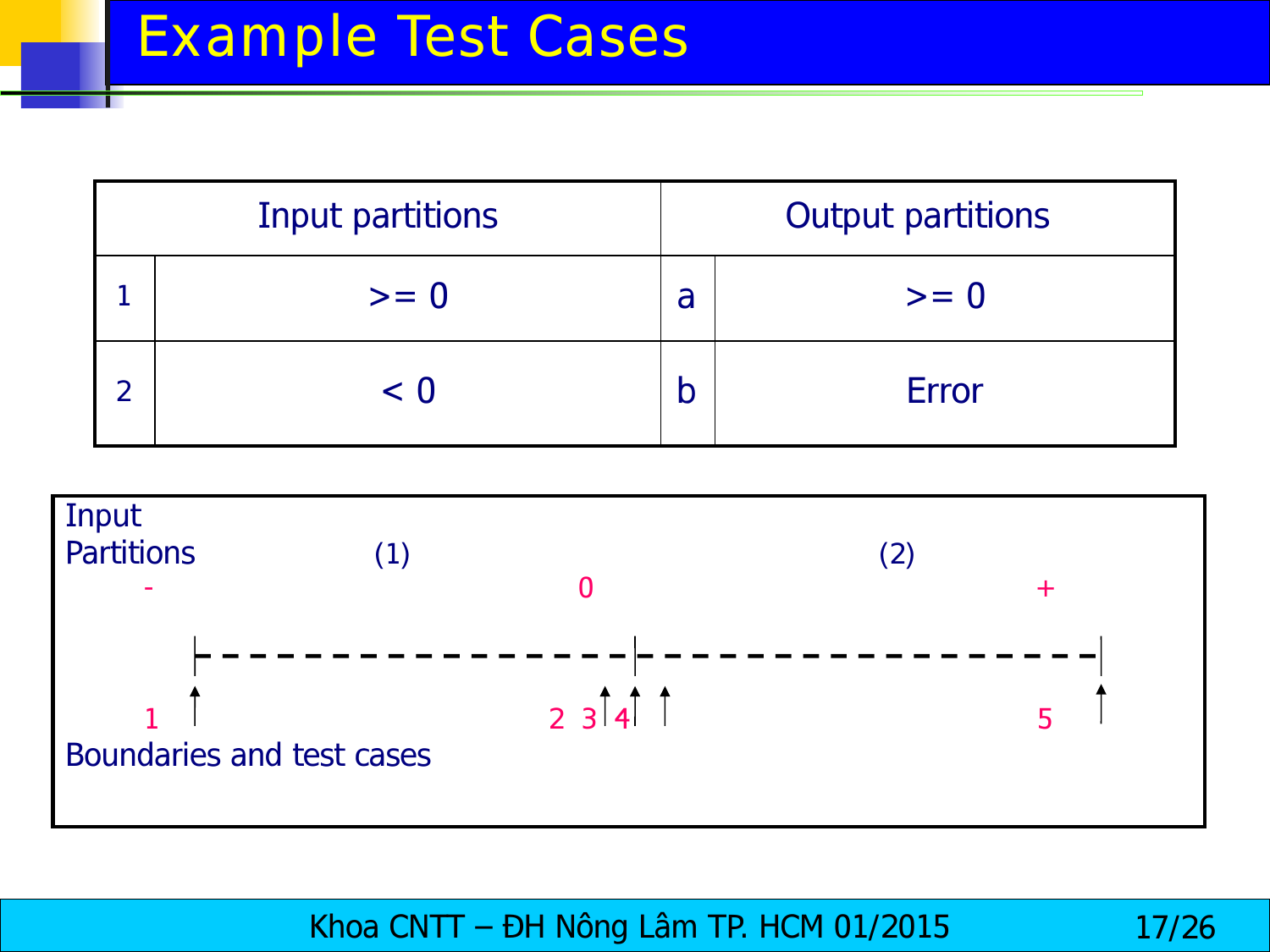

# Example Test Cases
| Input partitions |  | Output partitions |  |
| --- | --- | --- | --- |
| 1 | >= 0 | a | >= 0 |
| 2 | < 0 | b | Error |
| Input Partitions (1) (2) - 0 + 1 2 3 4 5 Boundaries and test cases |
| --- |